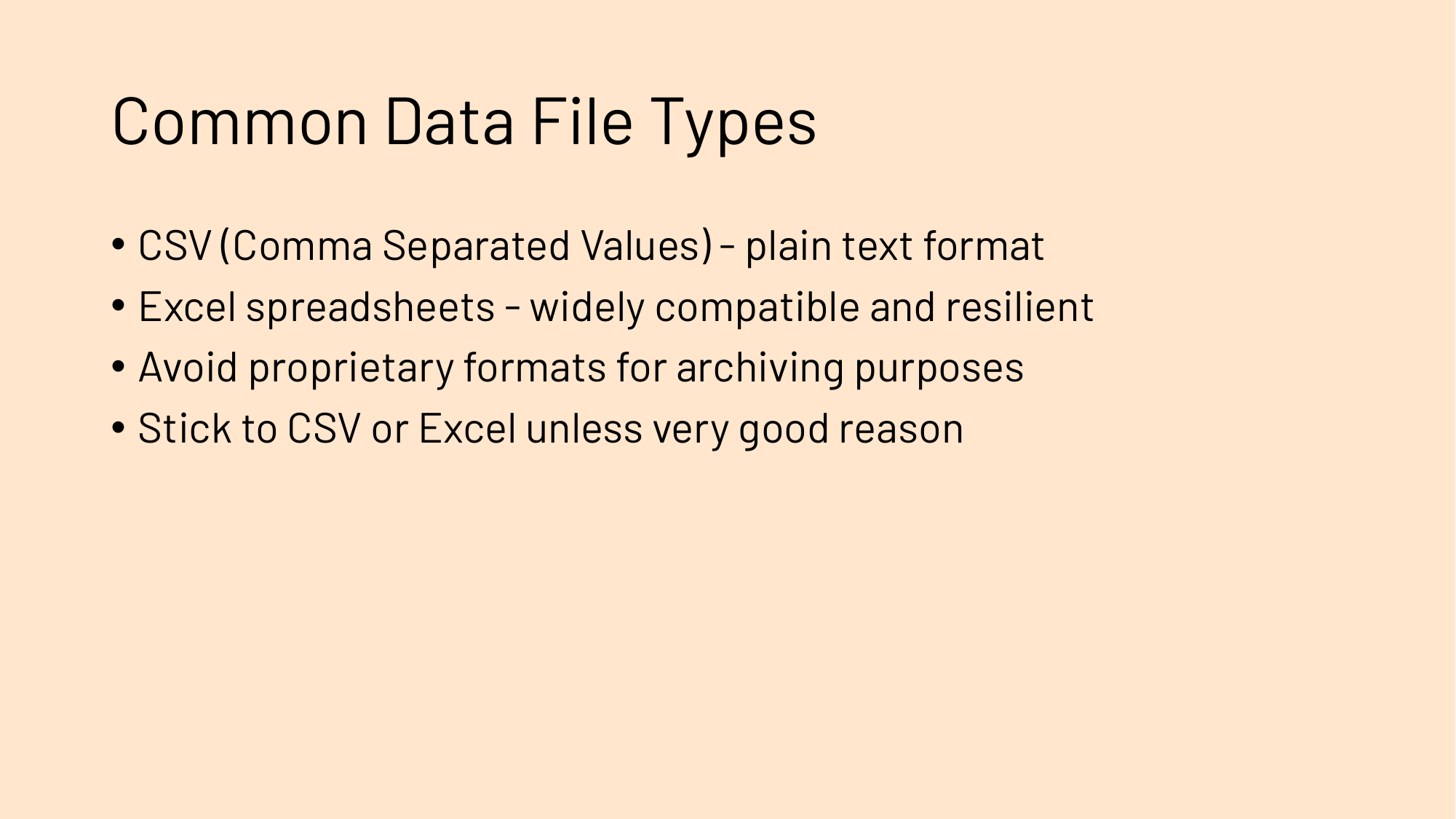

# Common Data File Types
CSV (Comma Separated Values) - plain text format
Excel spreadsheets - widely compatible and resilient
Avoid proprietary formats for archiving purposes
Stick to CSV or Excel unless very good reason